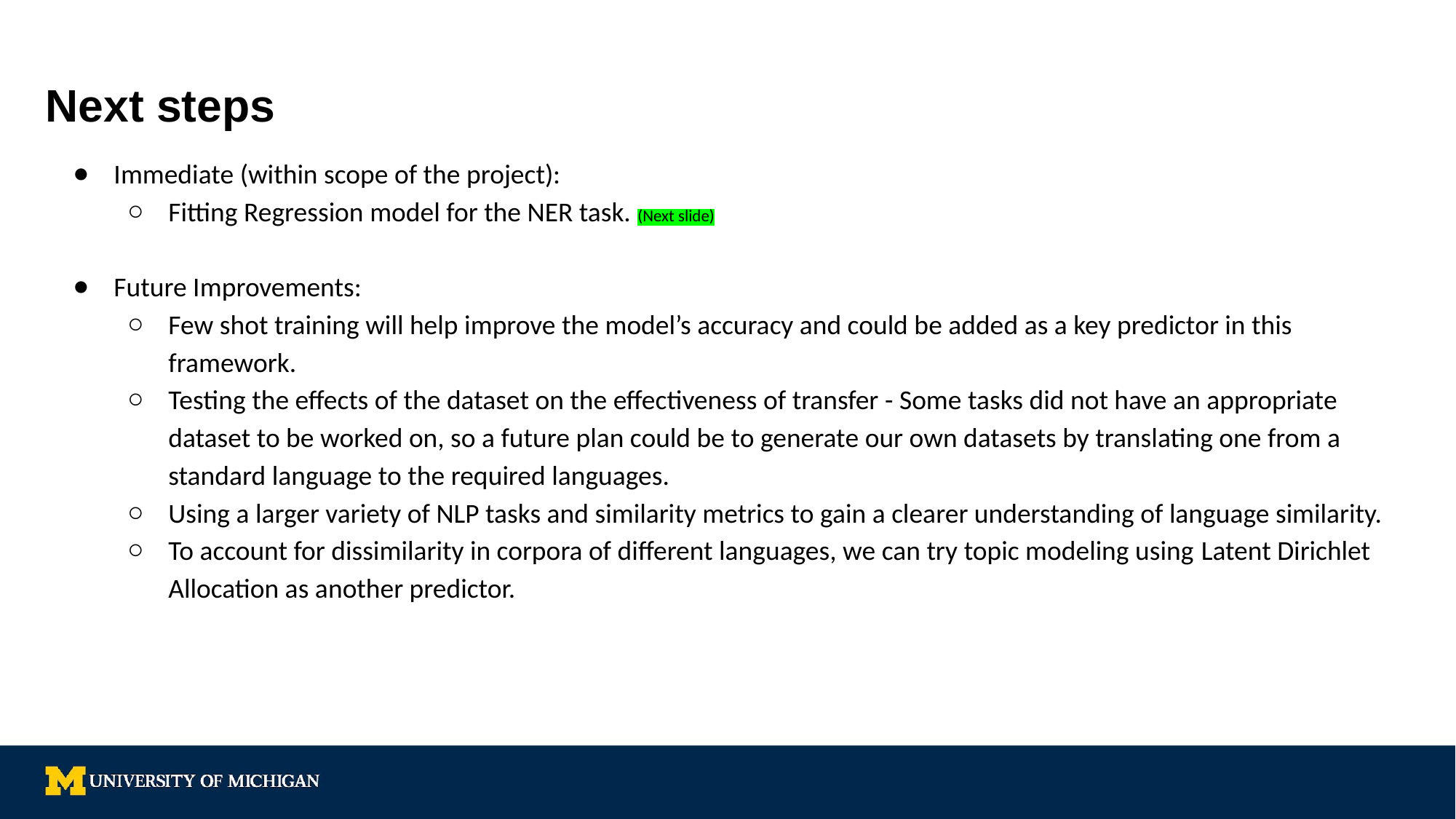

# Next steps
Immediate (within scope of the project):
Fitting Regression model for the NER task. (Next slide)

Future Improvements:
Few shot training will help improve the model’s accuracy and could be added as a key predictor in this framework.
Testing the effects of the dataset on the effectiveness of transfer - Some tasks did not have an appropriate dataset to be worked on, so a future plan could be to generate our own datasets by translating one from a standard language to the required languages.
Using a larger variety of NLP tasks and similarity metrics to gain a clearer understanding of language similarity.
To account for dissimilarity in corpora of different languages, we can try topic modeling using Latent Dirichlet Allocation as another predictor.